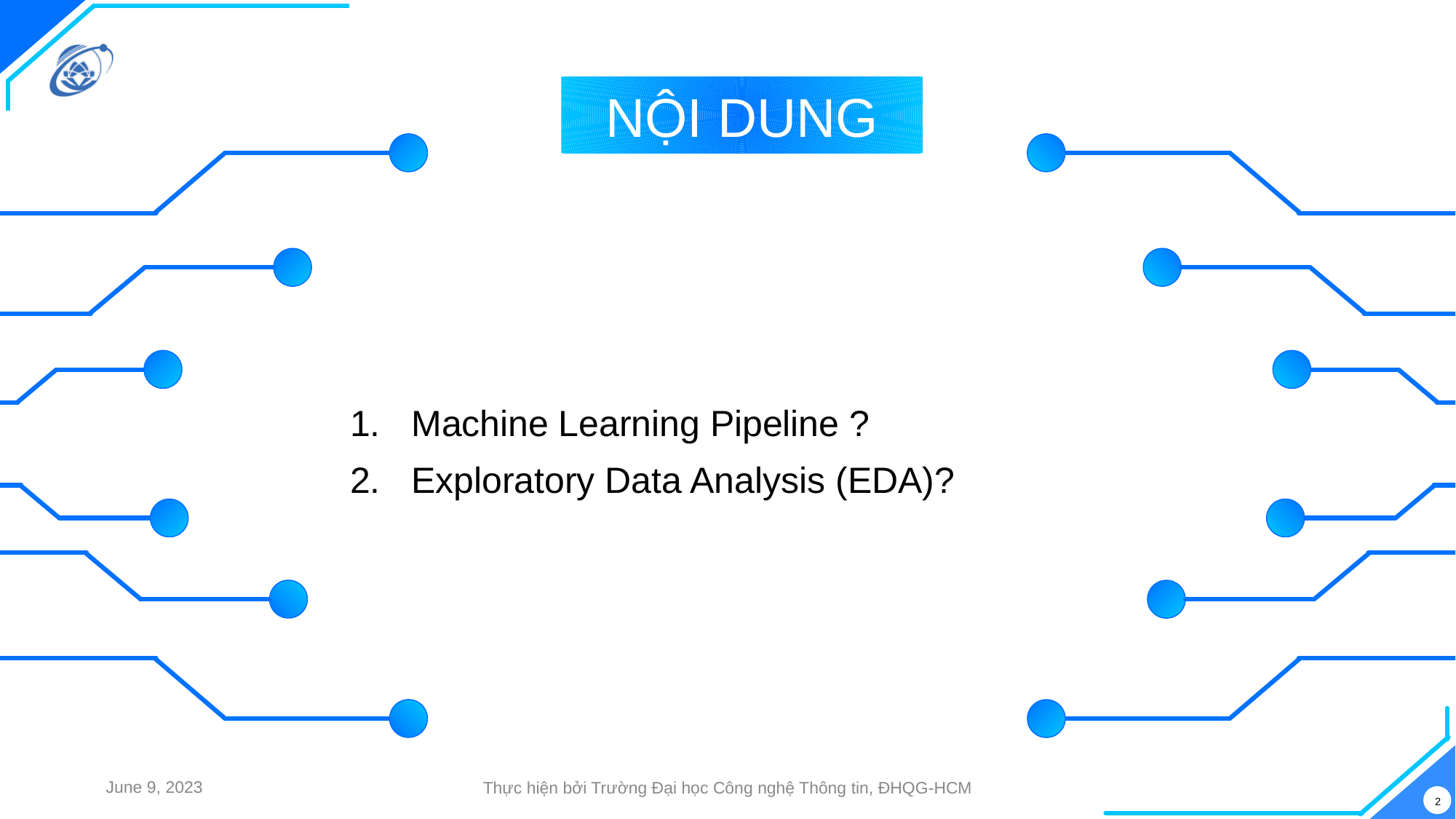

Machine Learning Pipeline ?
Exploratory Data Analysis (EDA)?
June 9, 2023
Thực hiện bởi Trường Đại học Công nghệ Thông tin, ĐHQG-HCM
2